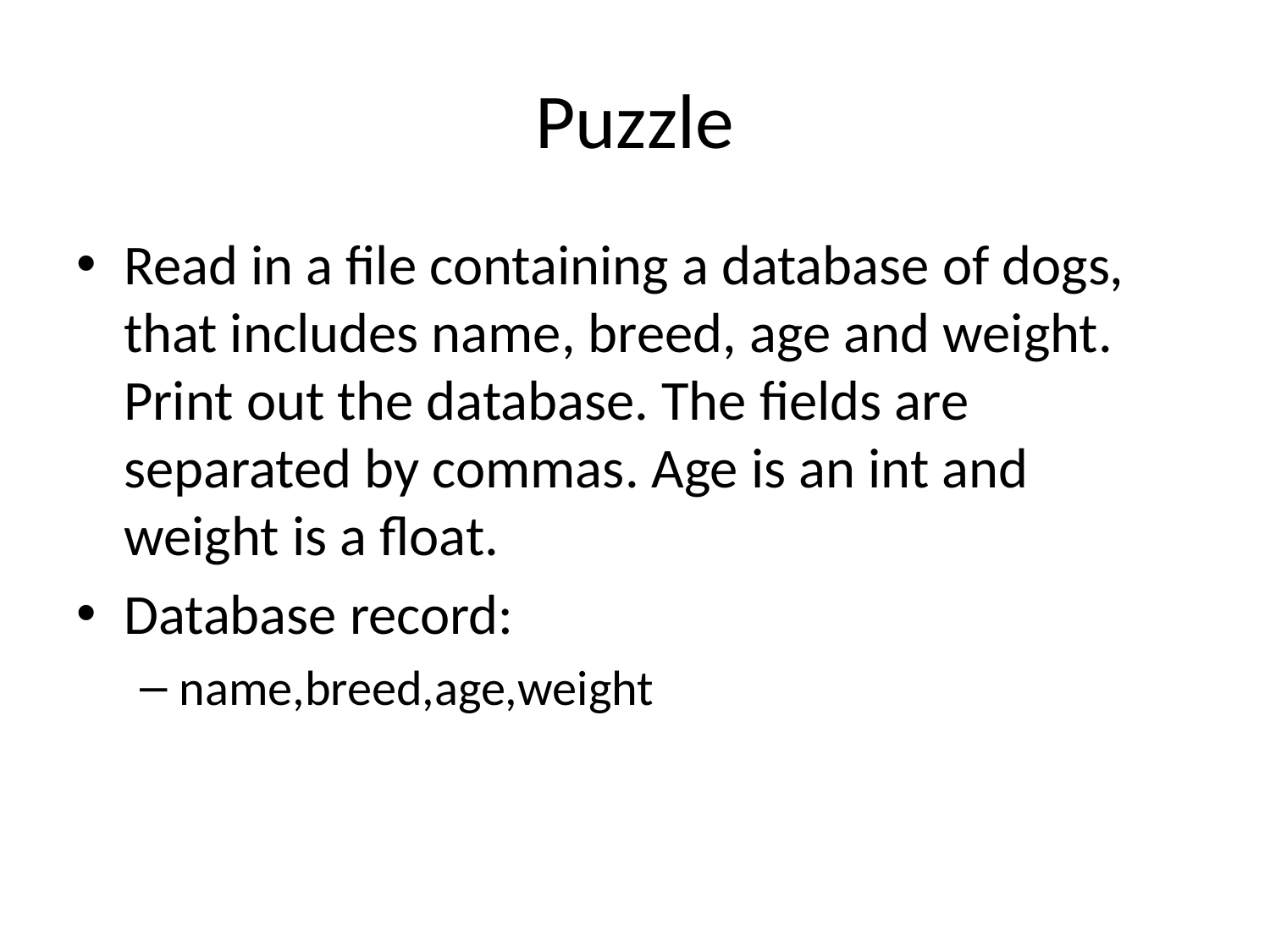

# Puzzle
Read in a file containing a database of dogs, that includes name, breed, age and weight. Print out the database. The fields are separated by commas. Age is an int and weight is a float.
Database record:
name,breed,age,weight